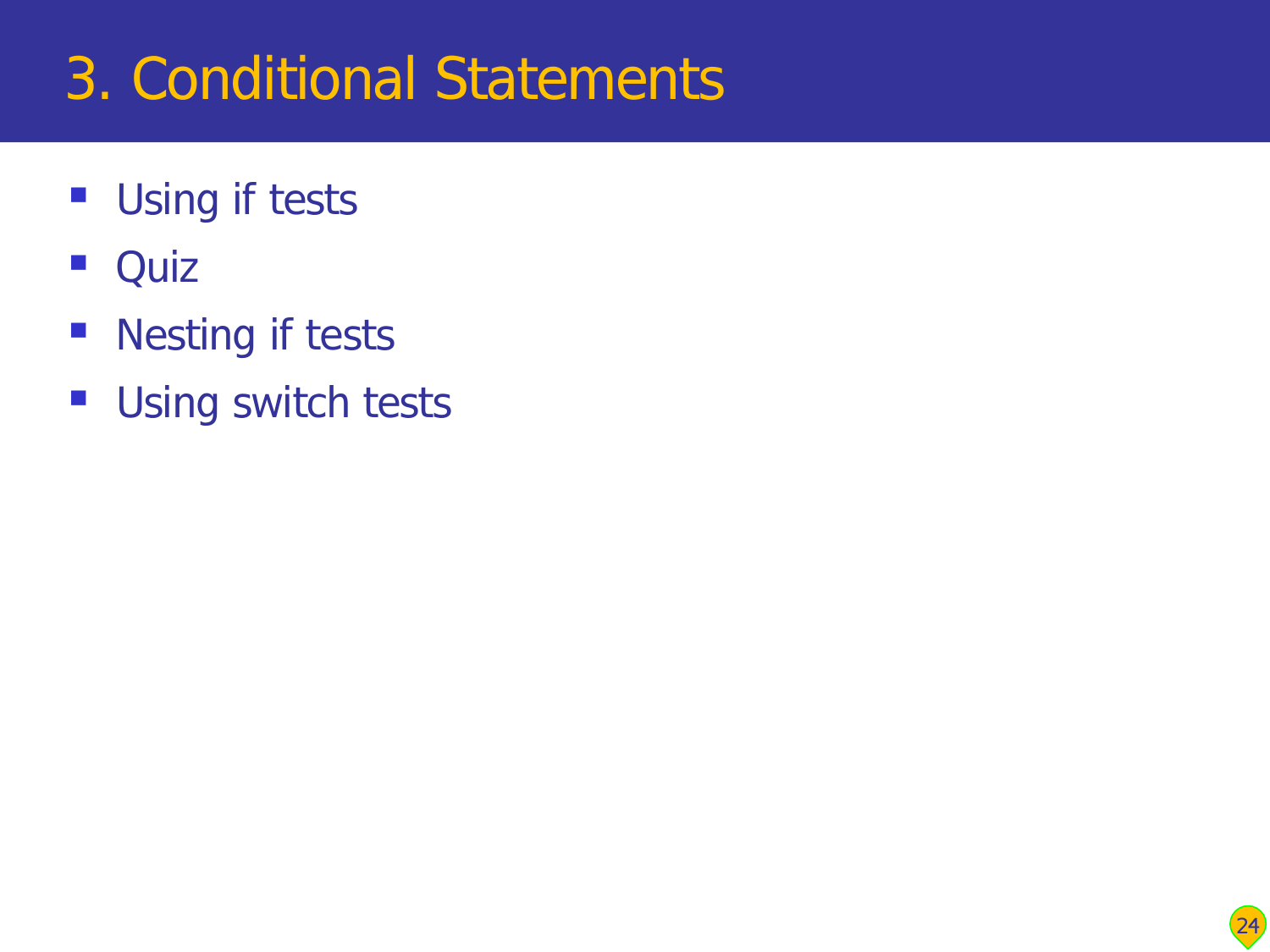

# 3. Conditional Statements
Using if tests
Quiz
Nesting if tests
Using switch tests
24